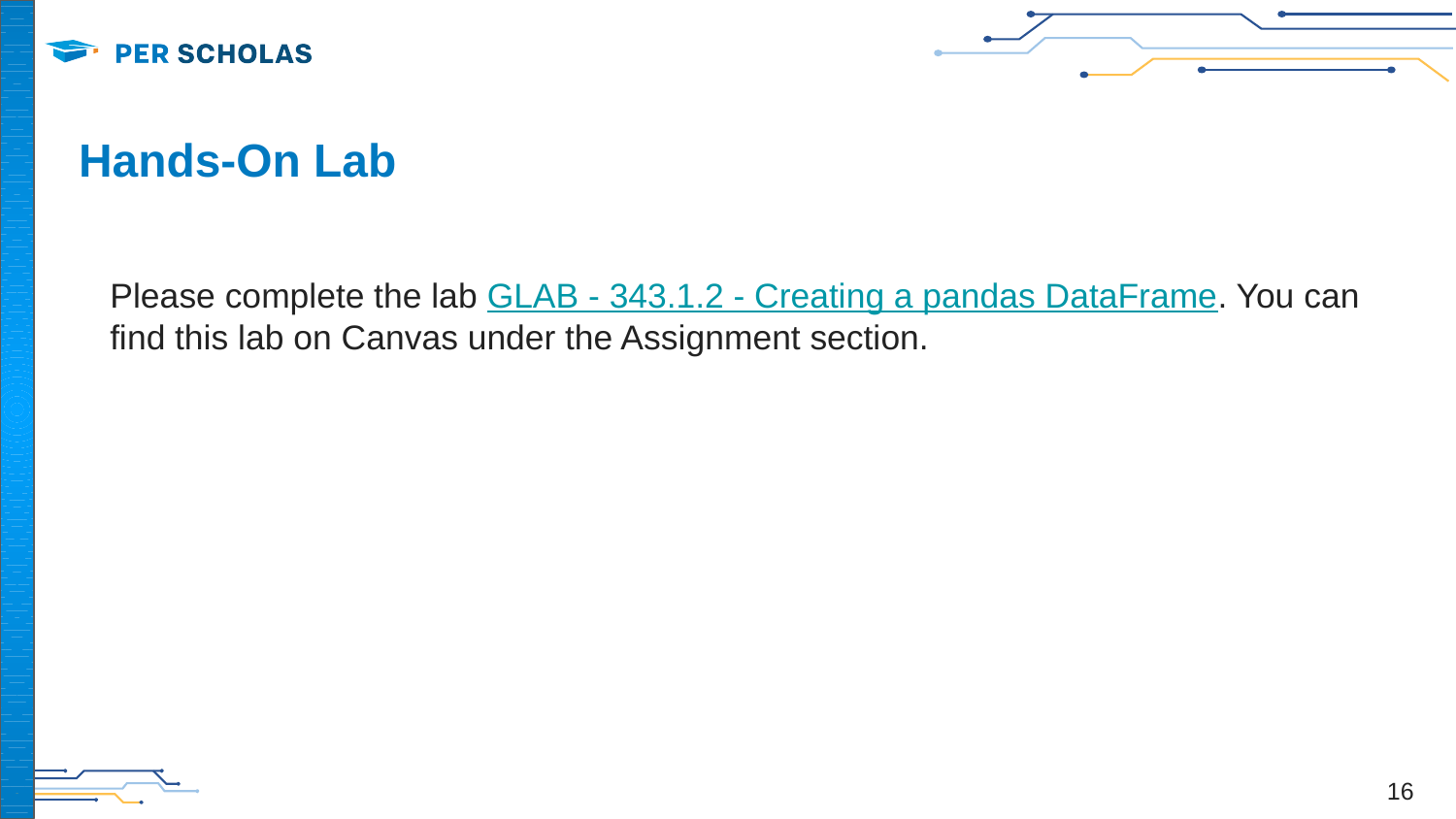

# Hands-On Lab

Please complete the lab GLAB - 343.1.2 - Creating a pandas DataFrame. You can find this lab on Canvas under the Assignment section.
16